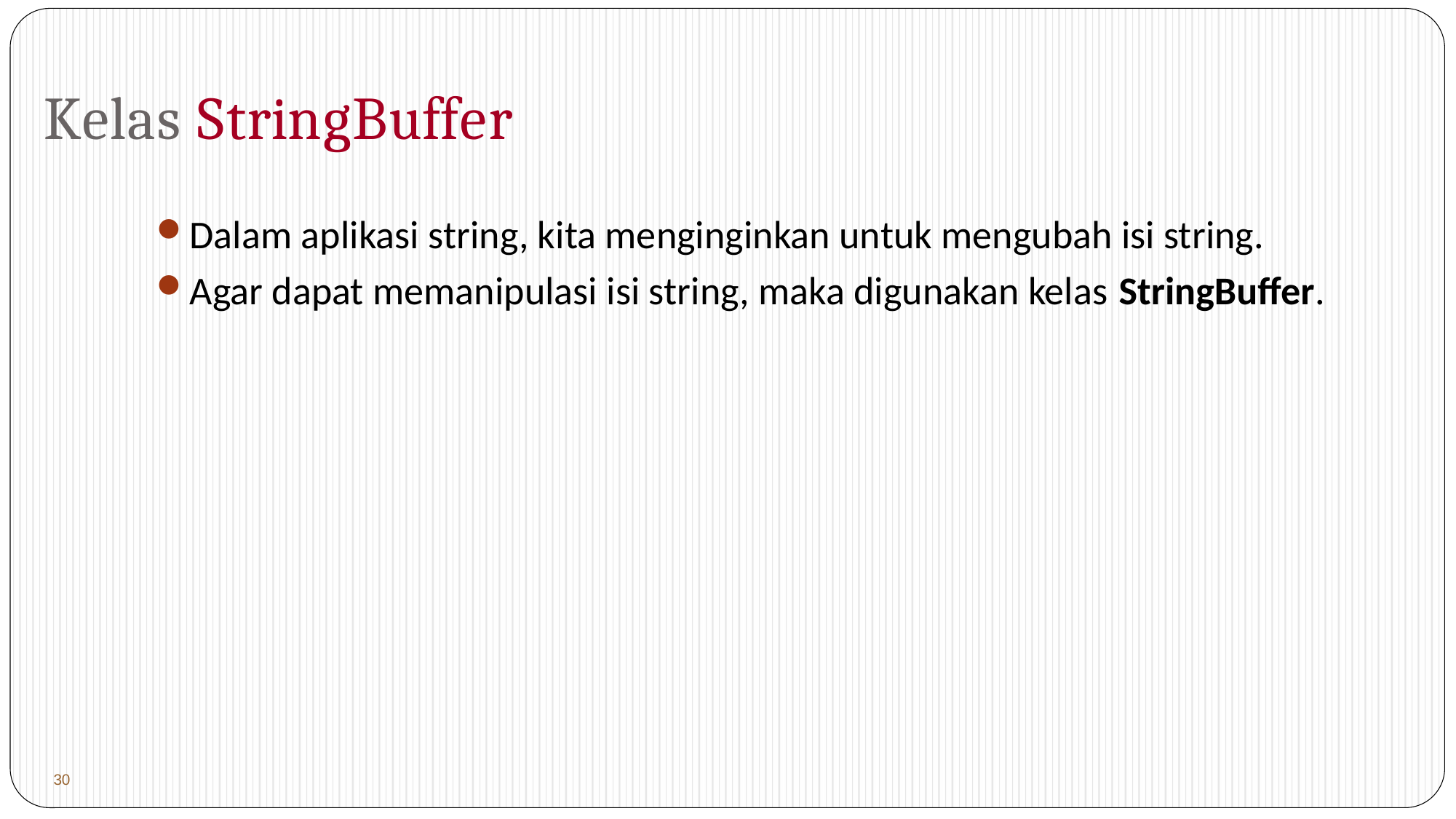

# Kelas StringBuffer
Dalam aplikasi string, kita menginginkan untuk mengubah isi string.
Agar dapat memanipulasi isi string, maka digunakan kelas StringBuffer.

 30